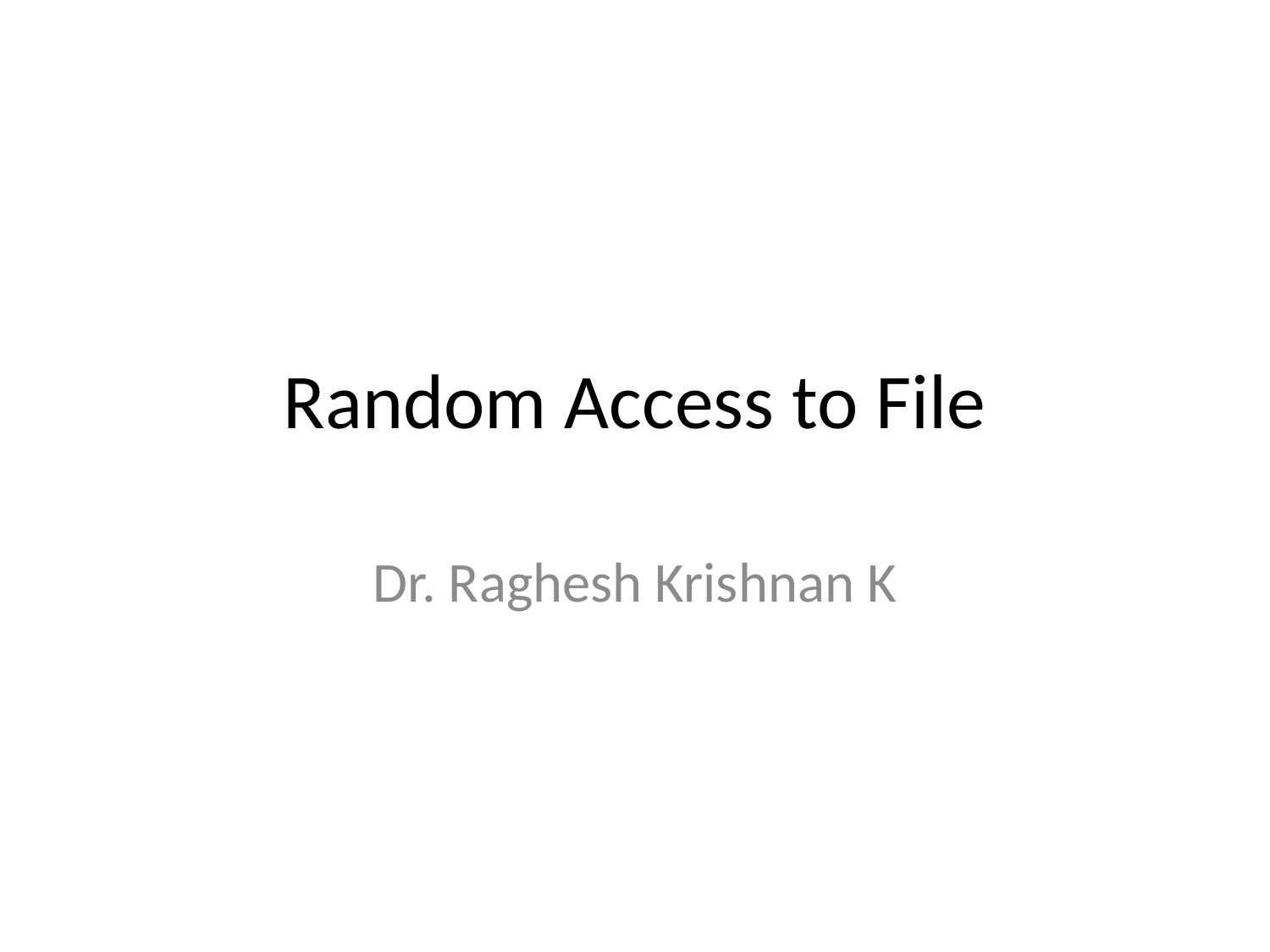

# Random Access to File
Dr. Raghesh Krishnan K